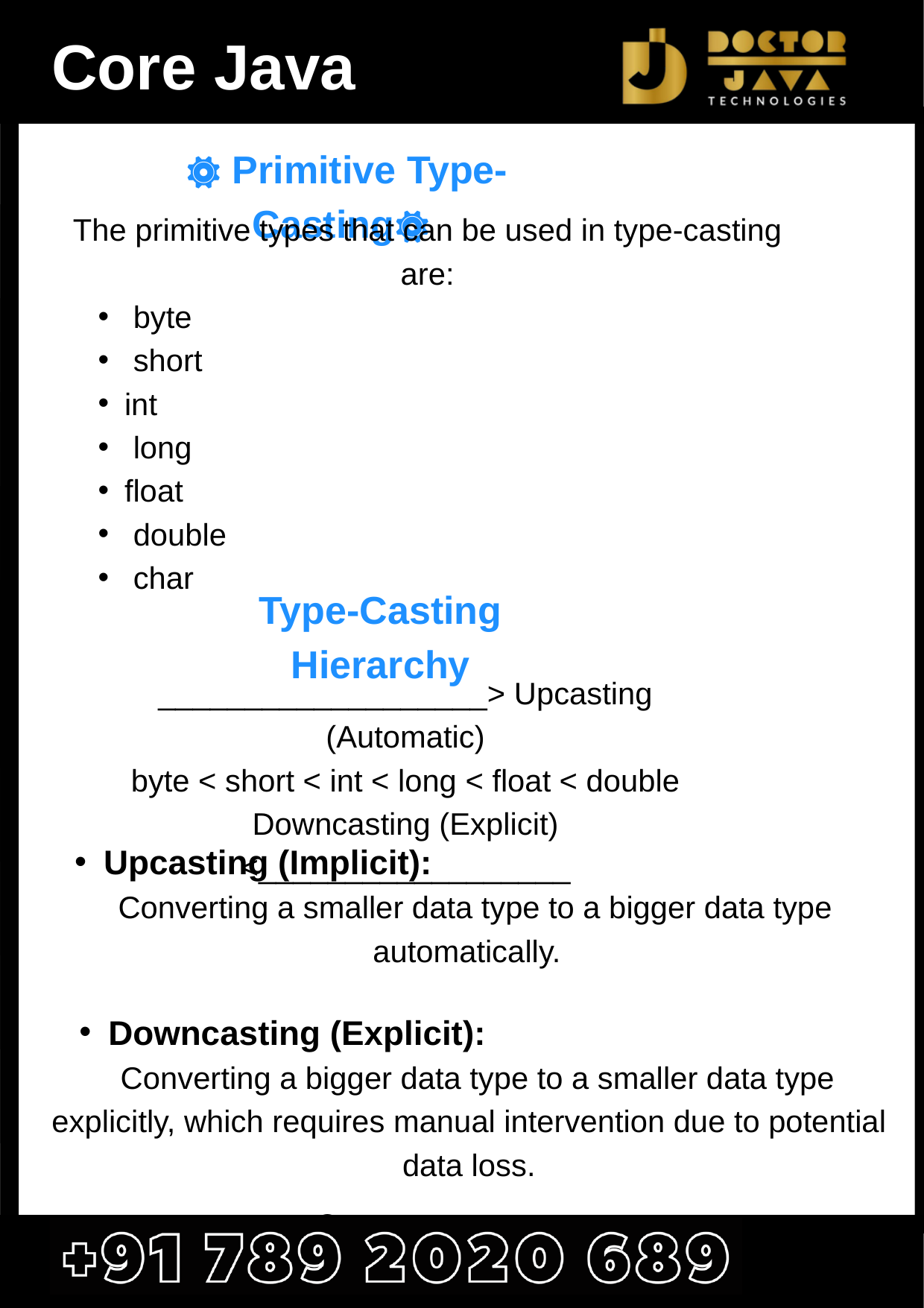

Core Java

 ⚙️ Primitive Type-Casting⚙️
The primitive types that can be used in type-casting are:
 byte
 short
int
 long
float
 double
 char
Type-Casting Hierarchy

___________________> Upcasting (Automatic)
byte < short < int < long < float < double
Downcasting (Explicit) <__________________
Upcasting (Implicit):
  Converting a smaller data type to a bigger data type automatically.
Downcasting (Explicit):
  Converting a bigger data type to a smaller data type explicitly, which requires manual intervention due to potential data loss.